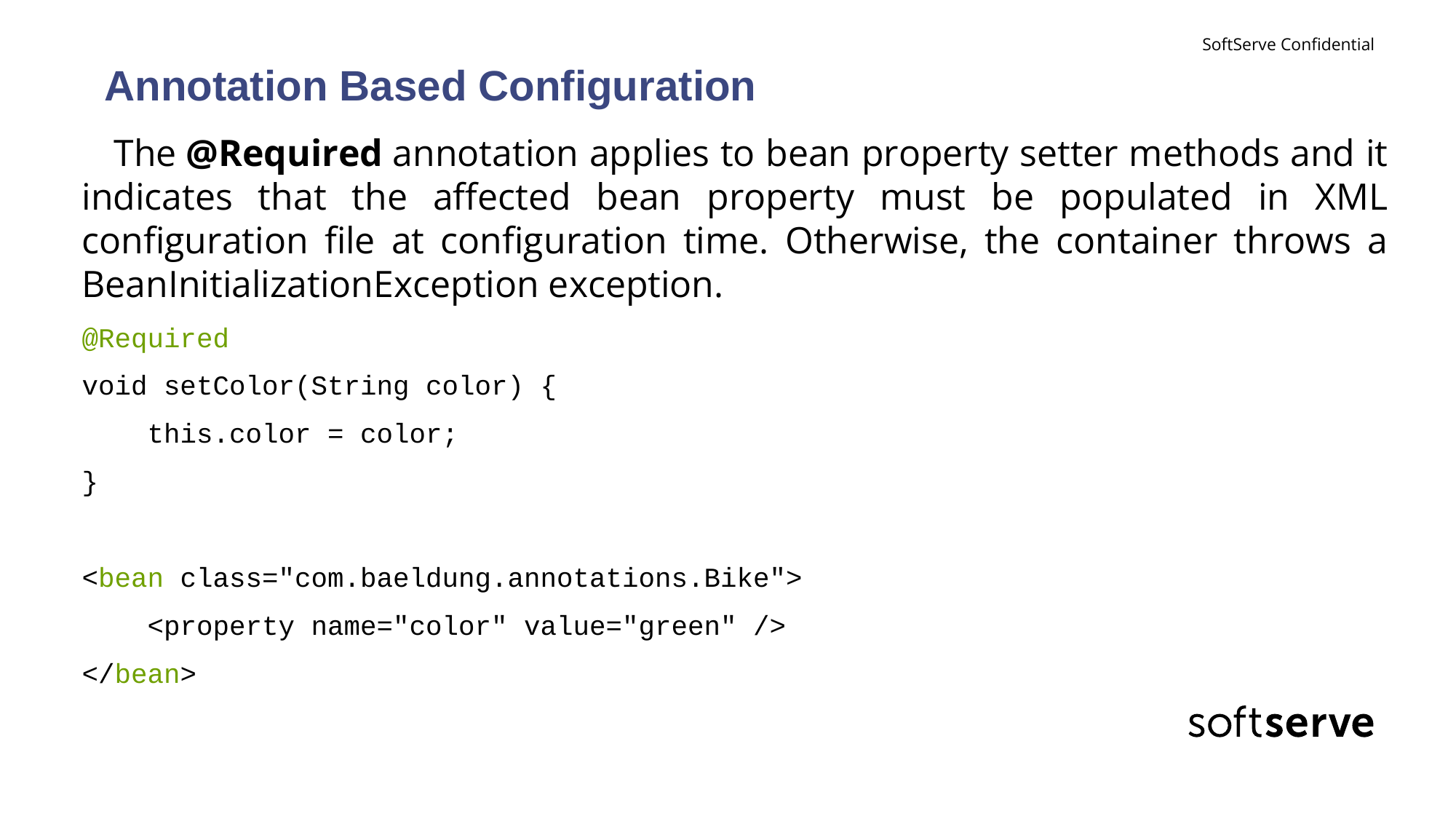

# Annotation Based Configuration
   The @Required annotation applies to bean property setter methods and it indicates that the affected bean property must be populated in XML configuration file at configuration time. Otherwise, the container throws a BeanInitializationException exception.
@Required
void setColor(String color) {
    this.color = color;
}

<bean class="com.baeldung.annotations.Bike">
    <property name="color" value="green" />
</bean>